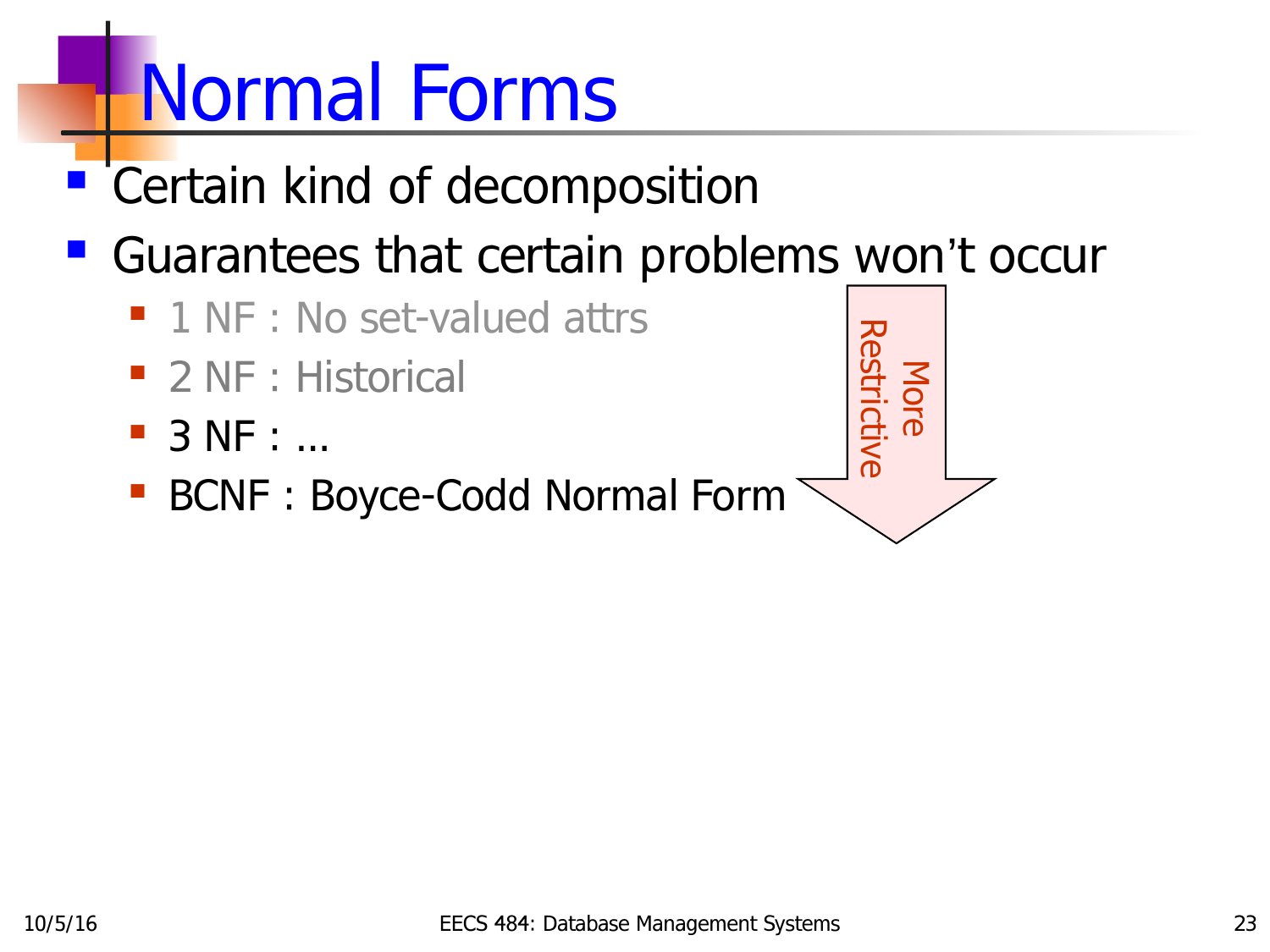

# Normal Forms
Certain kind of decomposition
Guarantees that certain problems won’t occur
1 NF : No set-valued attrs
2 NF : Historical
3 NF : …
BCNF : Boyce-Codd Normal Form
More Restrictive
10/5/16
EECS 484: Database Management Systems
23